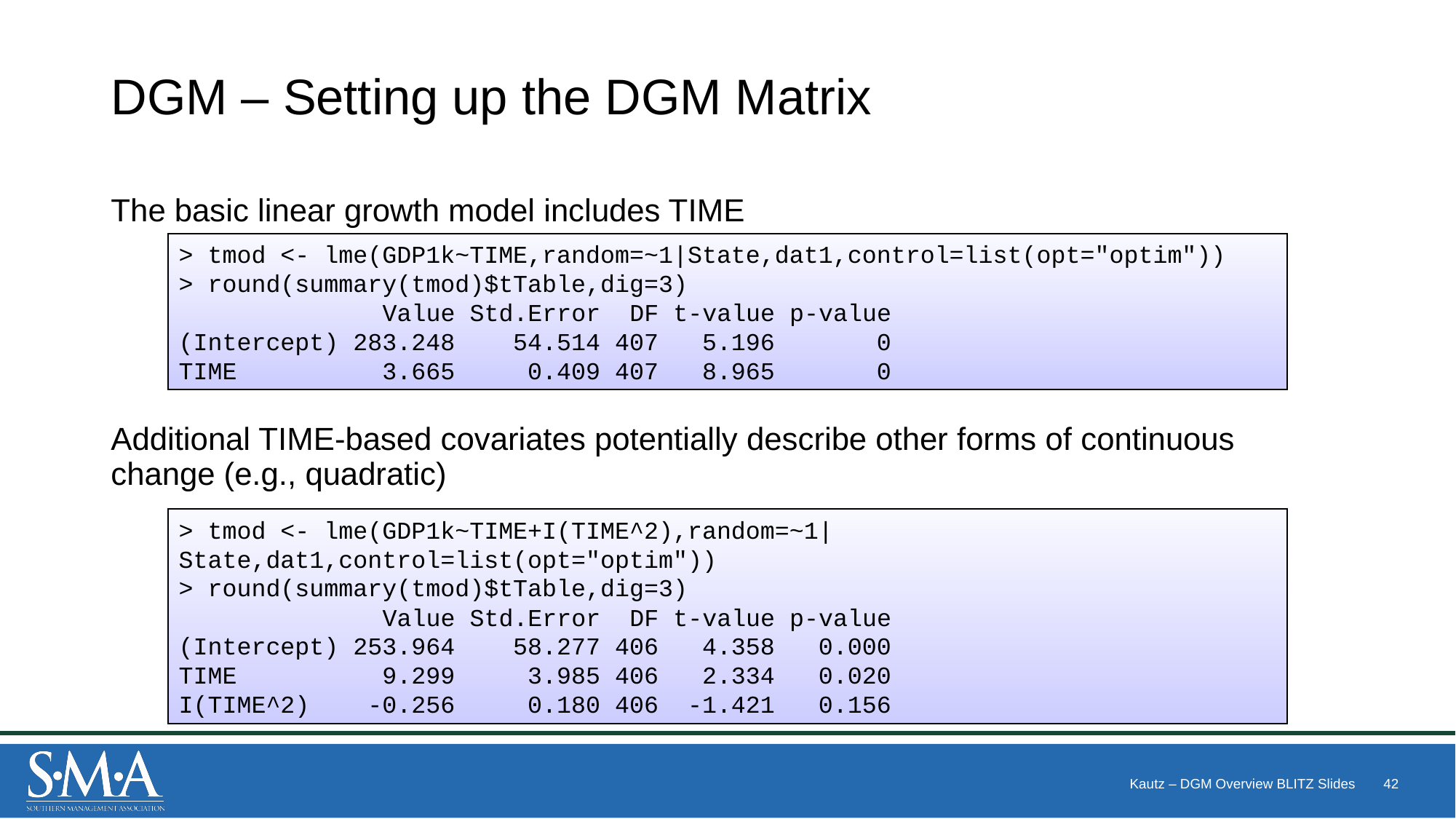

# DGM – Setting up the DGM Matrix

The basic linear growth model includes TIME

Additional TIME-based covariates potentially describe other forms of continuous change (e.g., quadratic)

> tmod <- lme(GDP1k~TIME,random=~1|State,dat1,control=list(opt="optim"))
> round(summary(tmod)$tTable,dig=3)
              Value Std.Error  DF t-value p-value
(Intercept) 283.248    54.514 407   5.196       0
TIME          3.665     0.409 407   8.965       0
> tmod <- lme(GDP1k~TIME+I(TIME^2),random=~1|State,dat1,control=list(opt="optim"))
> round(summary(tmod)$tTable,dig=3)
              Value Std.Error  DF t-value p-value
(Intercept) 253.964    58.277 406   4.358   0.000
TIME          9.299     3.985 406   2.334   0.020
I(TIME^2)    -0.256     0.180 406  -1.421   0.156
Kautz – DGM Overview BLITZ Slides
42